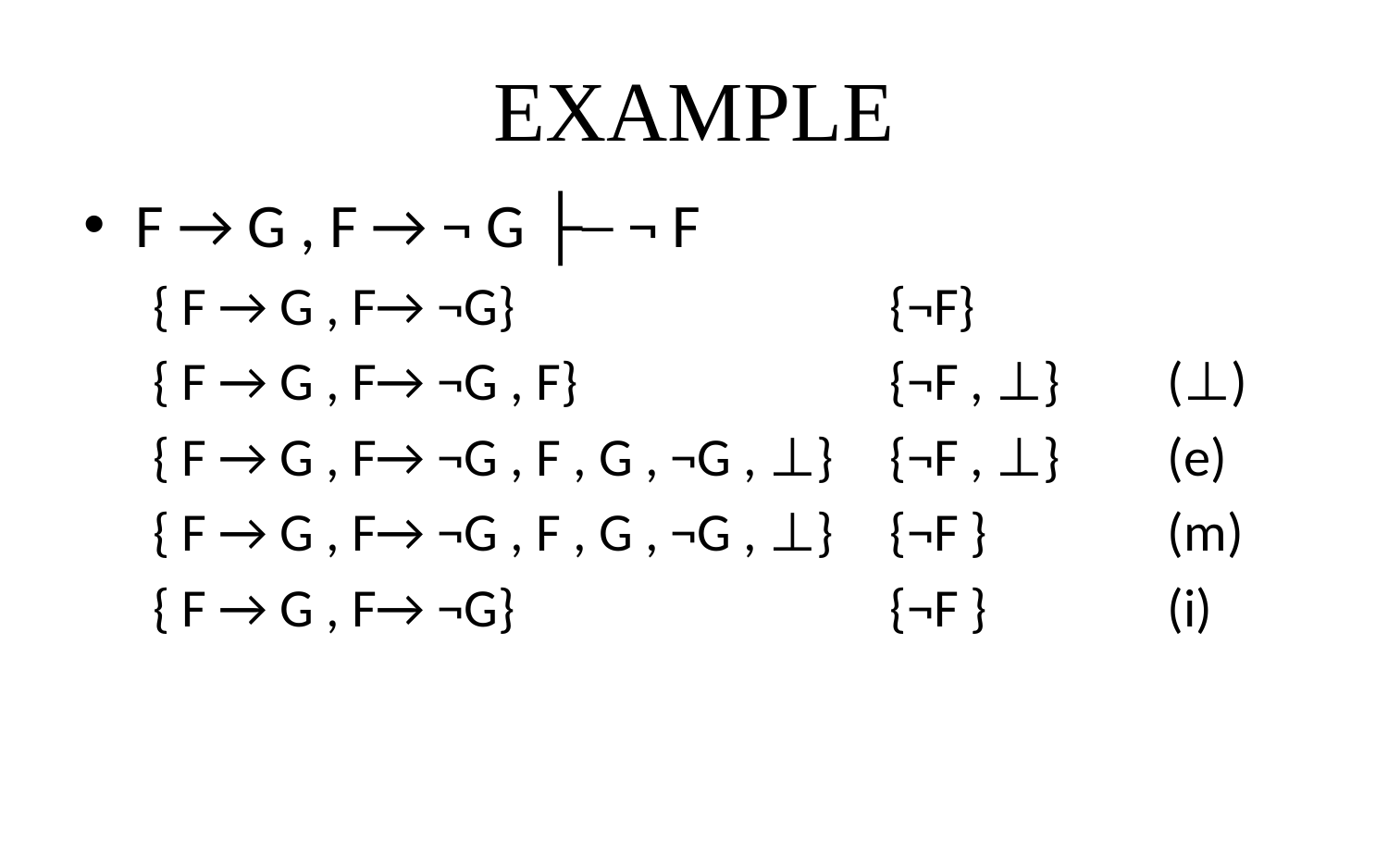

# EXAMPLE
F → G , F → ¬ G ├─ ¬ F
{ F → G , F→ ¬G}			{¬F}
{ F → G , F→ ¬G , F}			{¬F , ⊥}  	(⊥)
{ F → G , F→ ¬G , F , G , ¬G , ⊥}	{¬F , ⊥}  	(e)
{ F → G , F→ ¬G , F , G , ¬G , ⊥}	{¬F }		(m)
{ F → G , F→ ¬G}	 		{¬F }		(i)